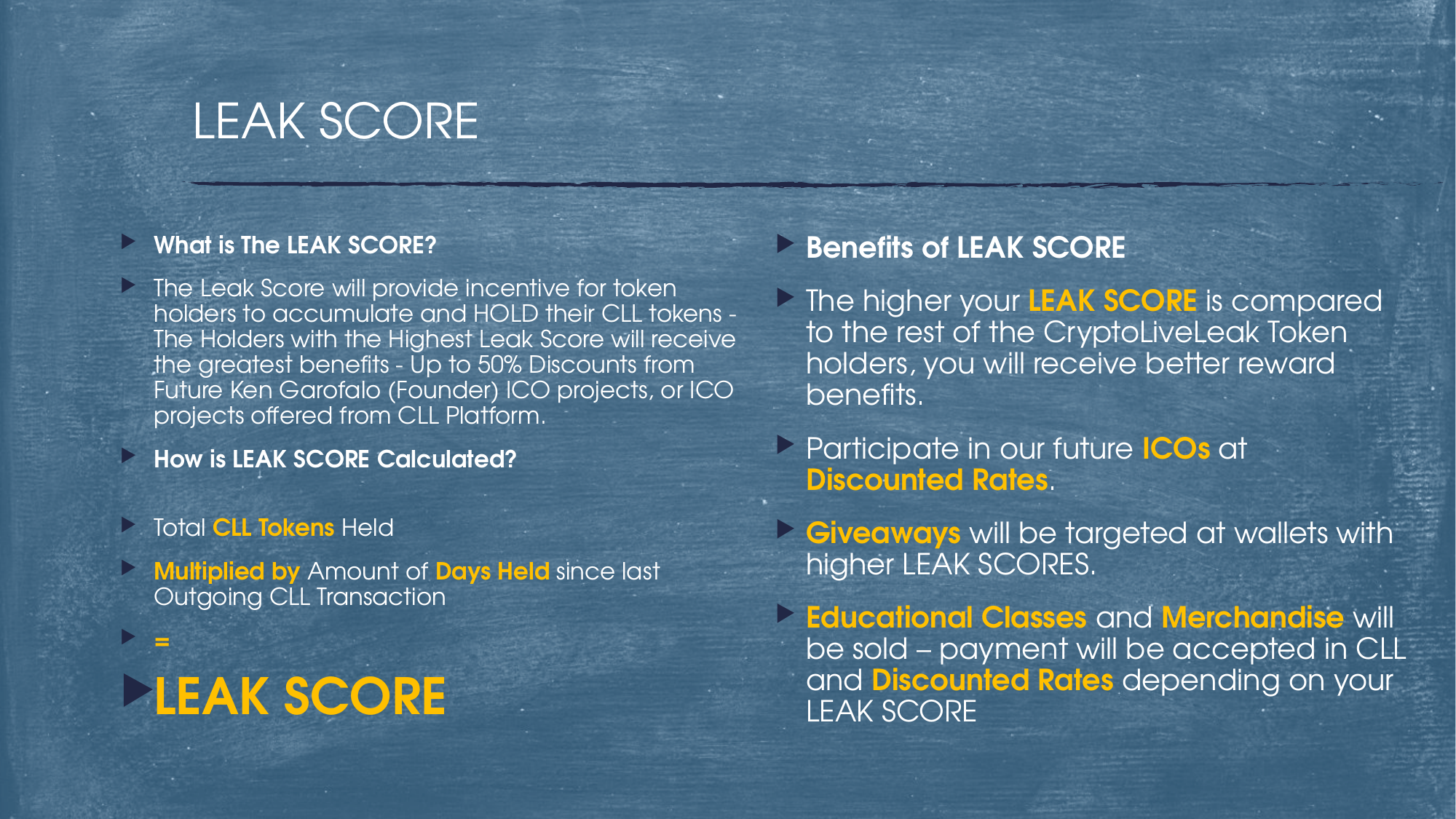

# LEAK SCORE
What is The LEAK SCORE?
The Leak Score will provide incentive for token holders to accumulate and HOLD their CLL tokens - The Holders with the Highest Leak Score will receive the greatest benefits - Up to 50% Discounts from Future Ken Garofalo (Founder) ICO projects, or ICO projects offered from CLL Platform.
How is LEAK SCORE Calculated?
Total CLL Tokens Held
Multiplied by Amount of Days Held since last Outgoing CLL Transaction
=
LEAK SCORE

Benefits of LEAK SCORE
The higher your LEAK SCORE is compared to the rest of the CryptoLiveLeak Token holders, you will receive better reward benefits.
Participate in our future ICOs at Discounted Rates.
Giveaways will be targeted at wallets with higher LEAK SCORES.
Educational Classes and Merchandise will be sold – payment will be accepted in CLL and Discounted Rates depending on your LEAK SCORE